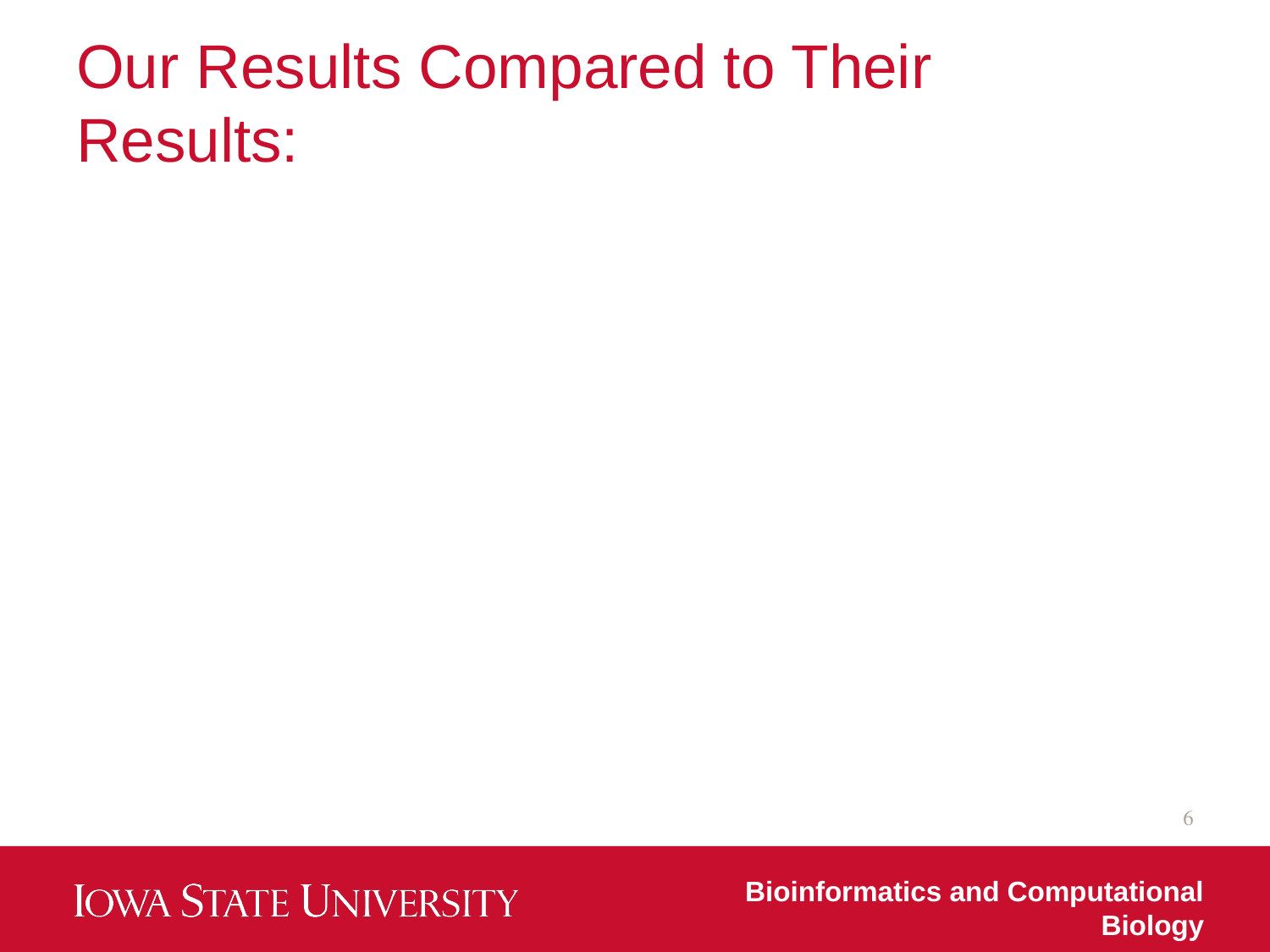

# Our Results Compared to Their Results:

6
Bioinformatics and Computational Biology